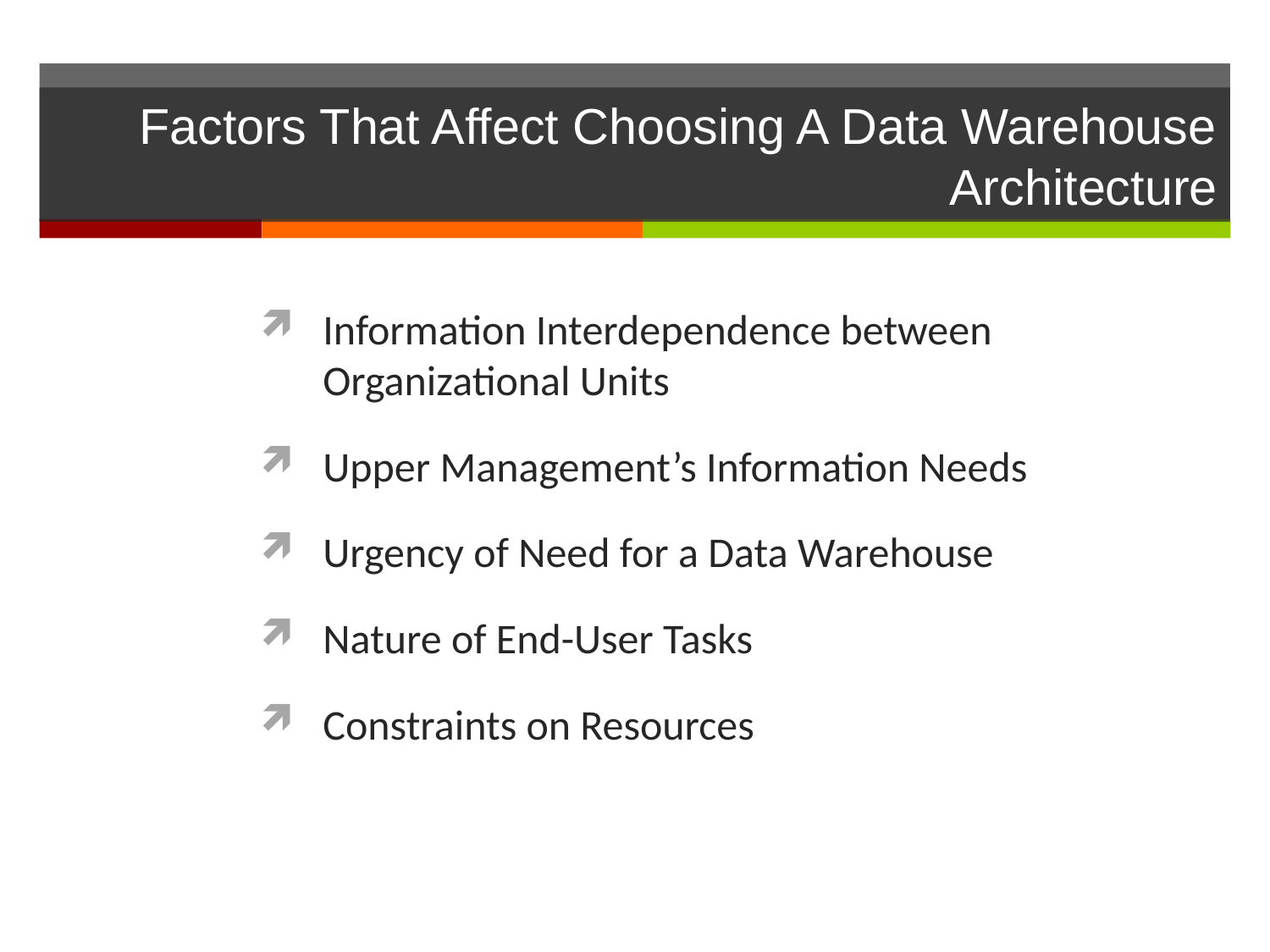

Factors That Affect Choosing A Data Warehouse Architecture
Information Interdependence between Organizational Units
Upper Management’s Information Needs
Urgency of Need for a Data Warehouse
Nature of End-User Tasks
Constraints on Resources